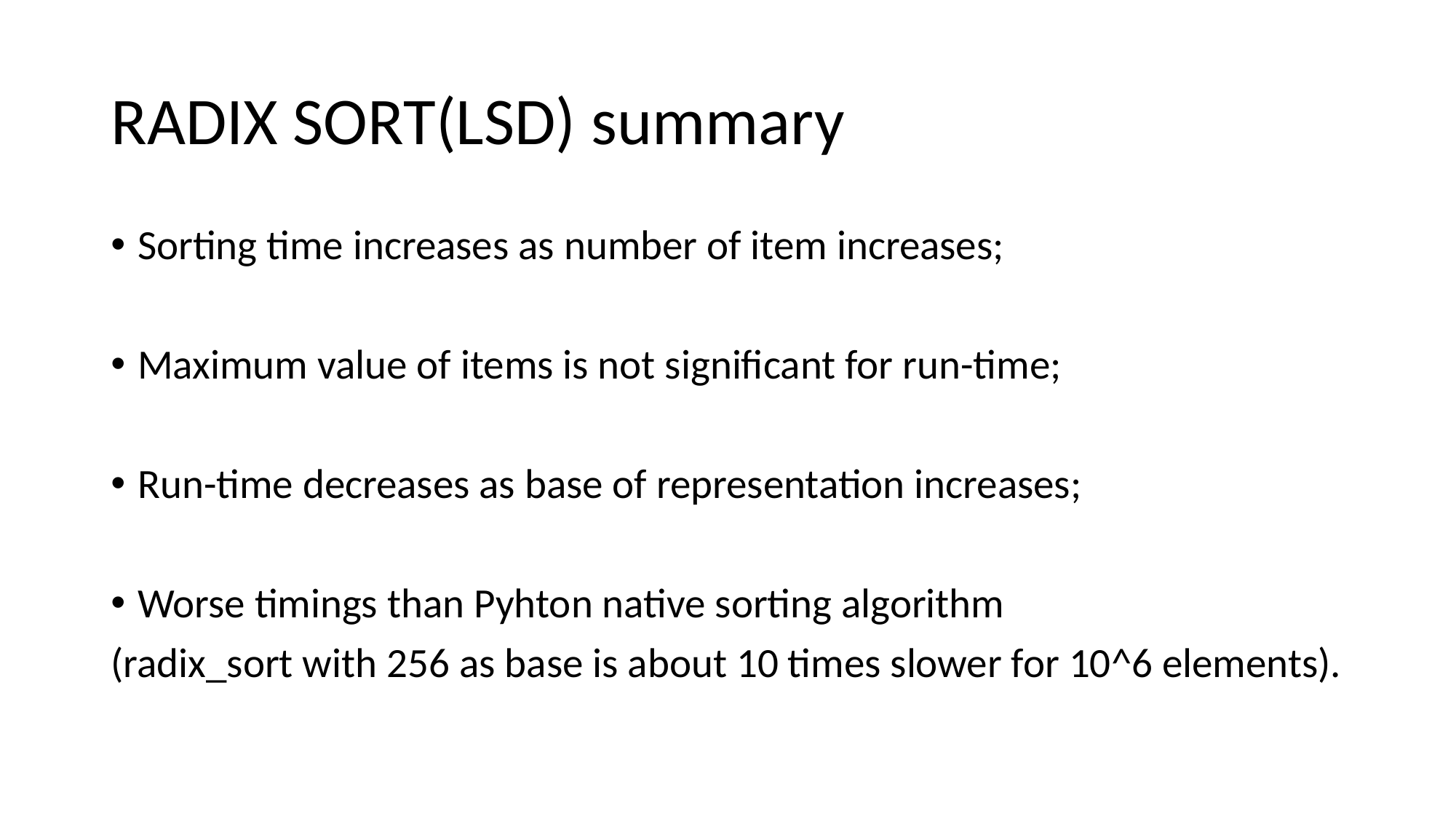

# RADIX SORT(LSD) summary
Sorting time increases as number of item increases;

Maximum value of items is not significant for run-time;

Run-time decreases as base of representation increases;

Worse timings than Pyhton native sorting algorithm
(radix_sort with 256 as base is about 10 times slower for 10^6 elements).